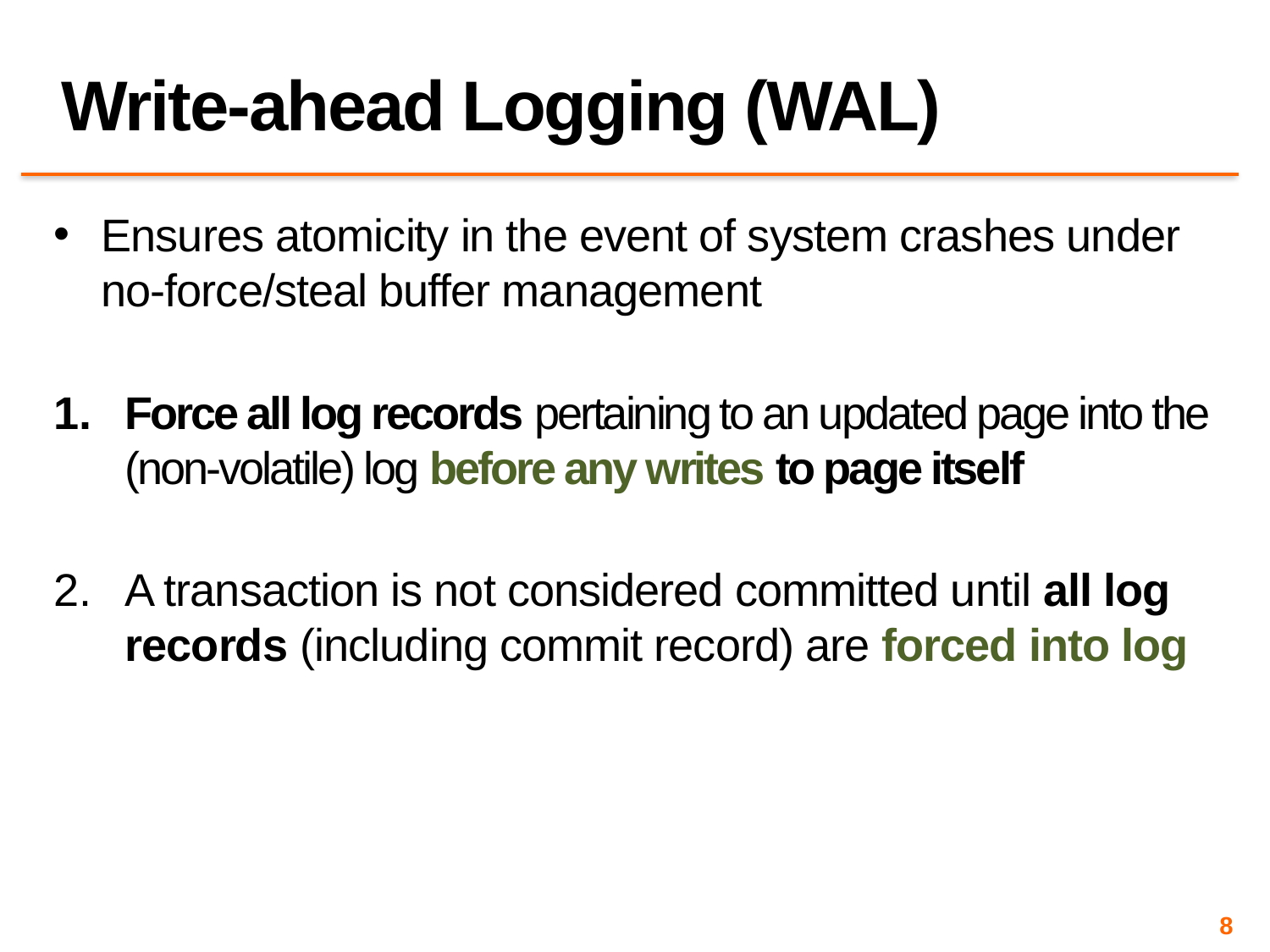

# Write-ahead Logging (WAL)
Ensures atomicity in the event of system crashes under no-force/steal buffer management
Force all log records pertaining to an updated page into the (non-volatile) log before any writes to page itself
A transaction is not considered committed until all log records (including commit record) are forced into log
8